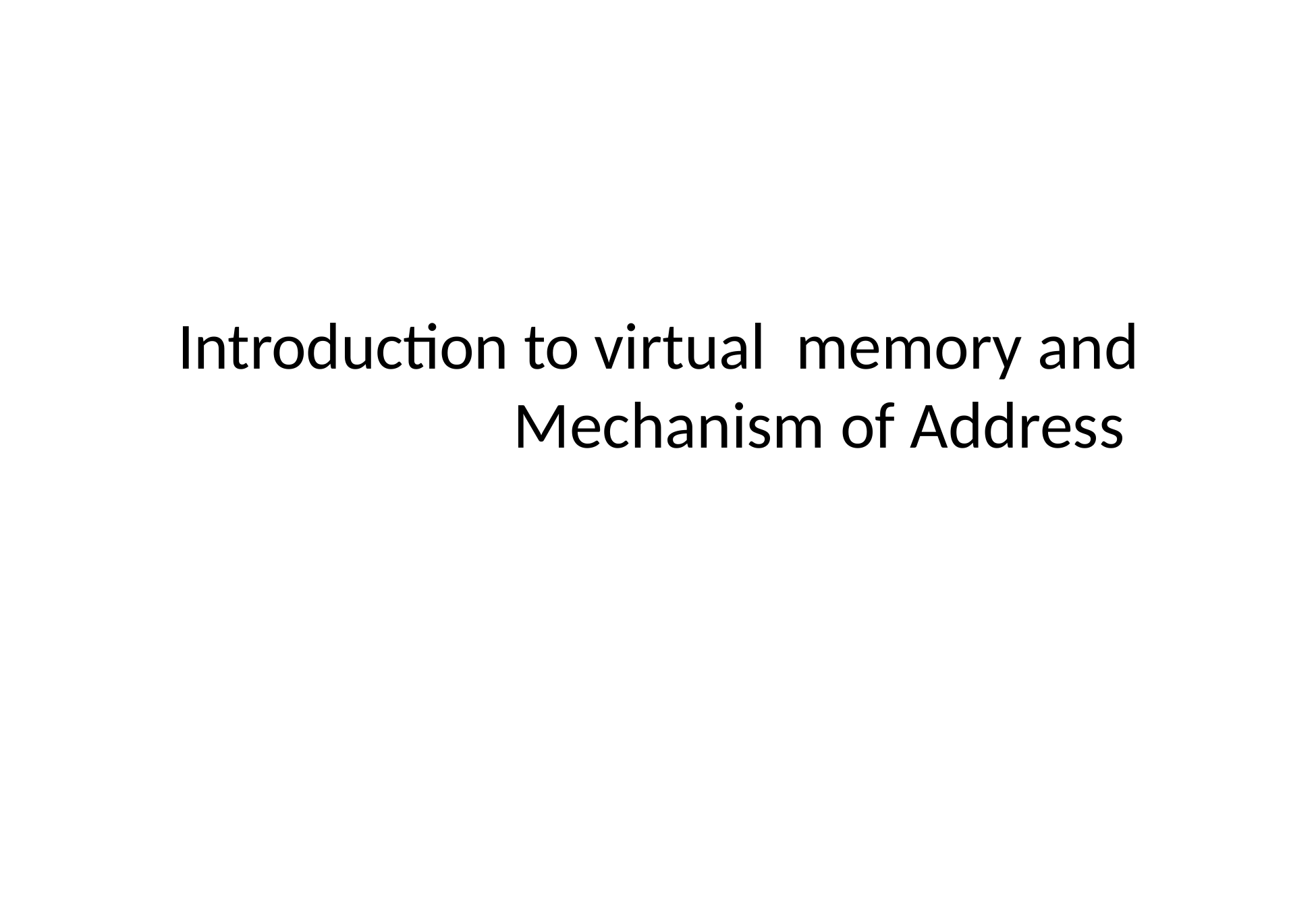

# Introduction to virtual  memory and Mechanism of Address